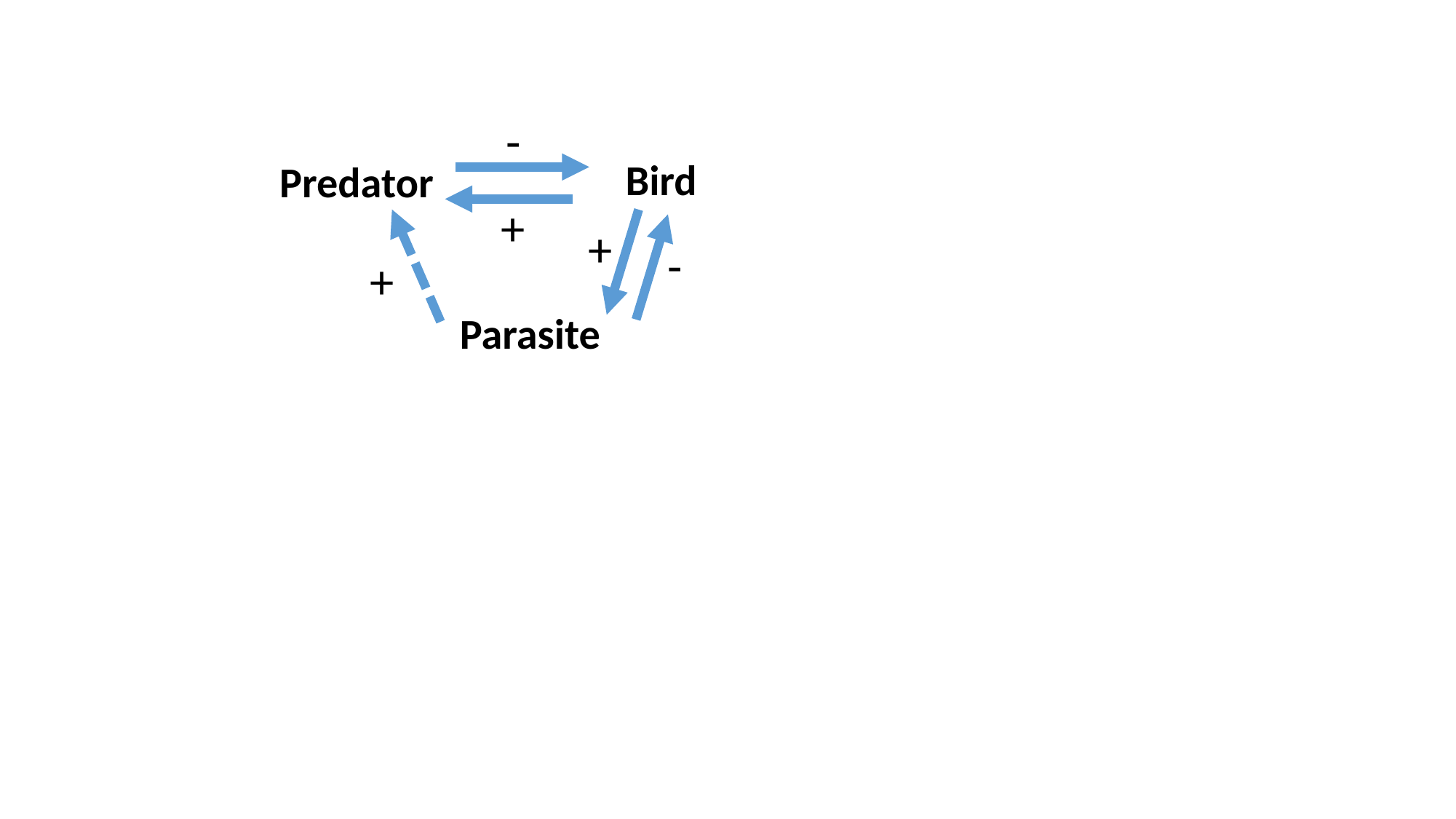

-
Bird
Predator
+
+
-
+
Parasite